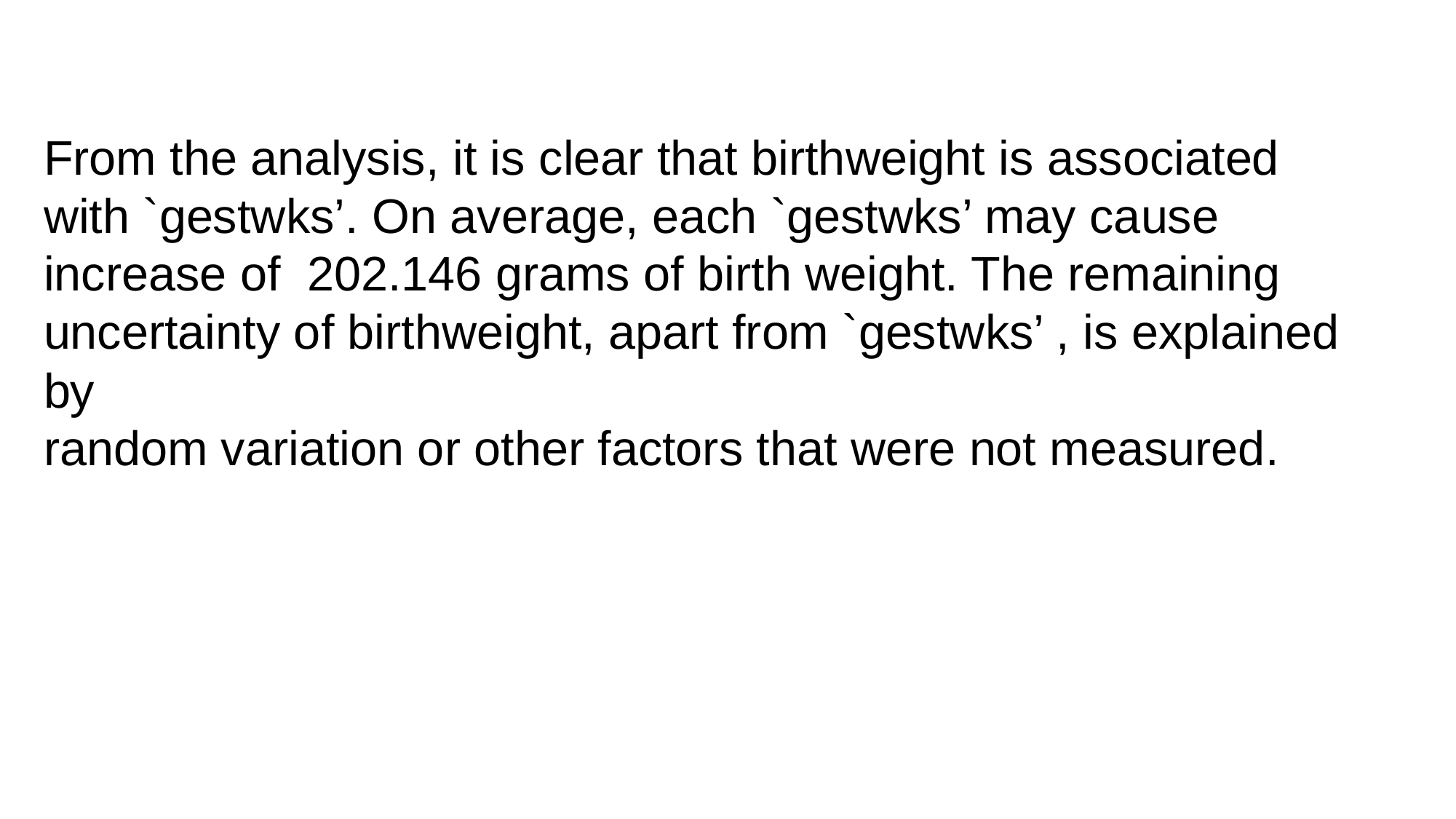

From the analysis, it is clear that birthweight is associated with `gestwks’. On average, each `gestwks’ may cause increase of  202.146 grams of birth weight. The remaining uncertainty of birthweight, apart from `gestwks’ , is explained by
random variation or other factors that were not measured.